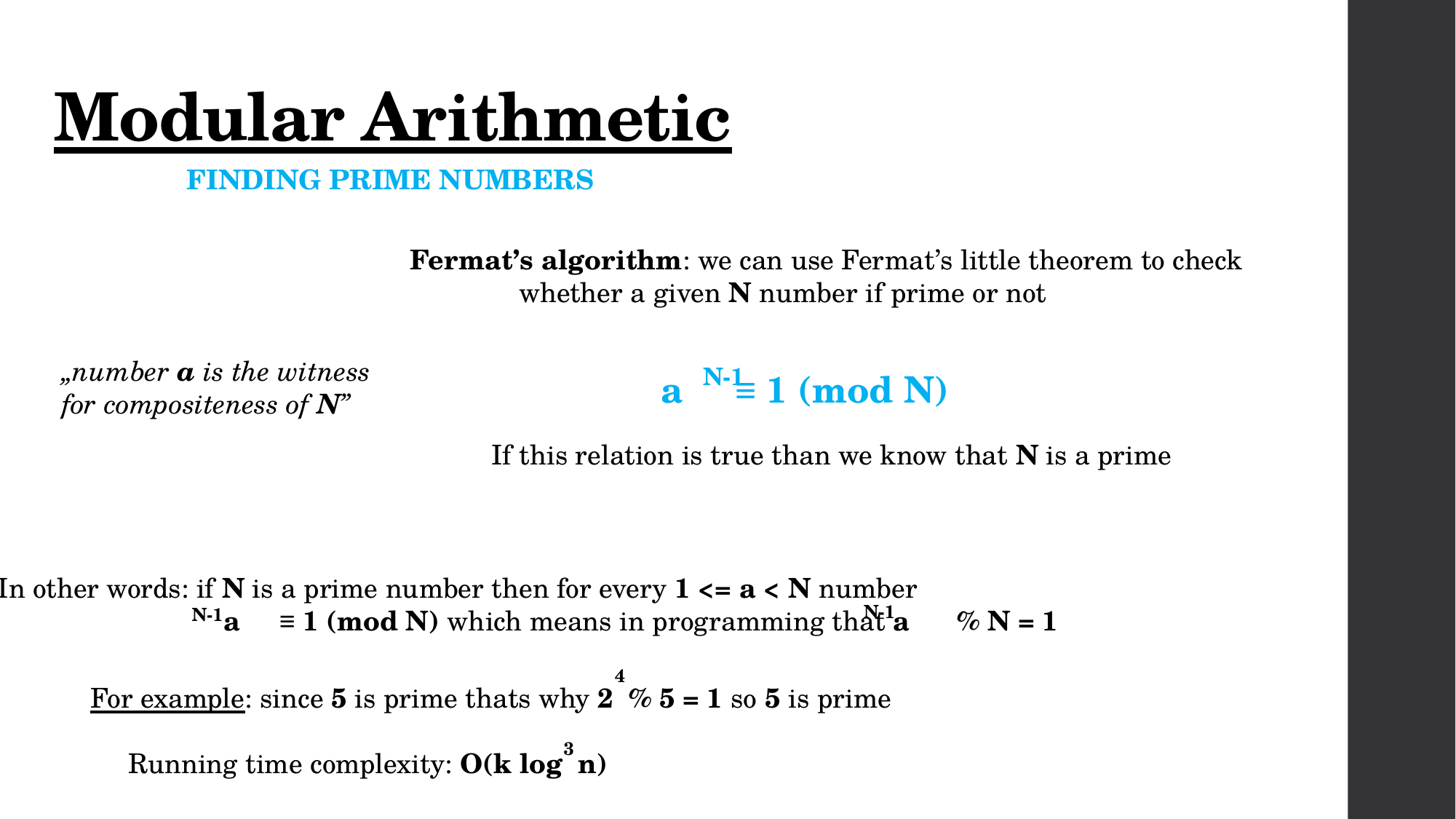

# Modular Arithmetic
FINDING PRIME NUMBERS

	Fermat’s algorithm: we can use Fermat’s little theorem to check
		whether a given N number if prime or not

„number a is the witness
for compositeness of N”
N-1
a     ≡ 1 (mod N)
If this relation is true than we know that N is a prime
In other words: if N is a prime number then for every 1 <= a < N number
		 a     ≡ 1 (mod N) which means in programming that a      % N = 1

N-1
N-1
4
For example: since 5 is prime thats why 2  % 5 = 1 so 5 is prime

     Running time complexity: O(k log  n)
3